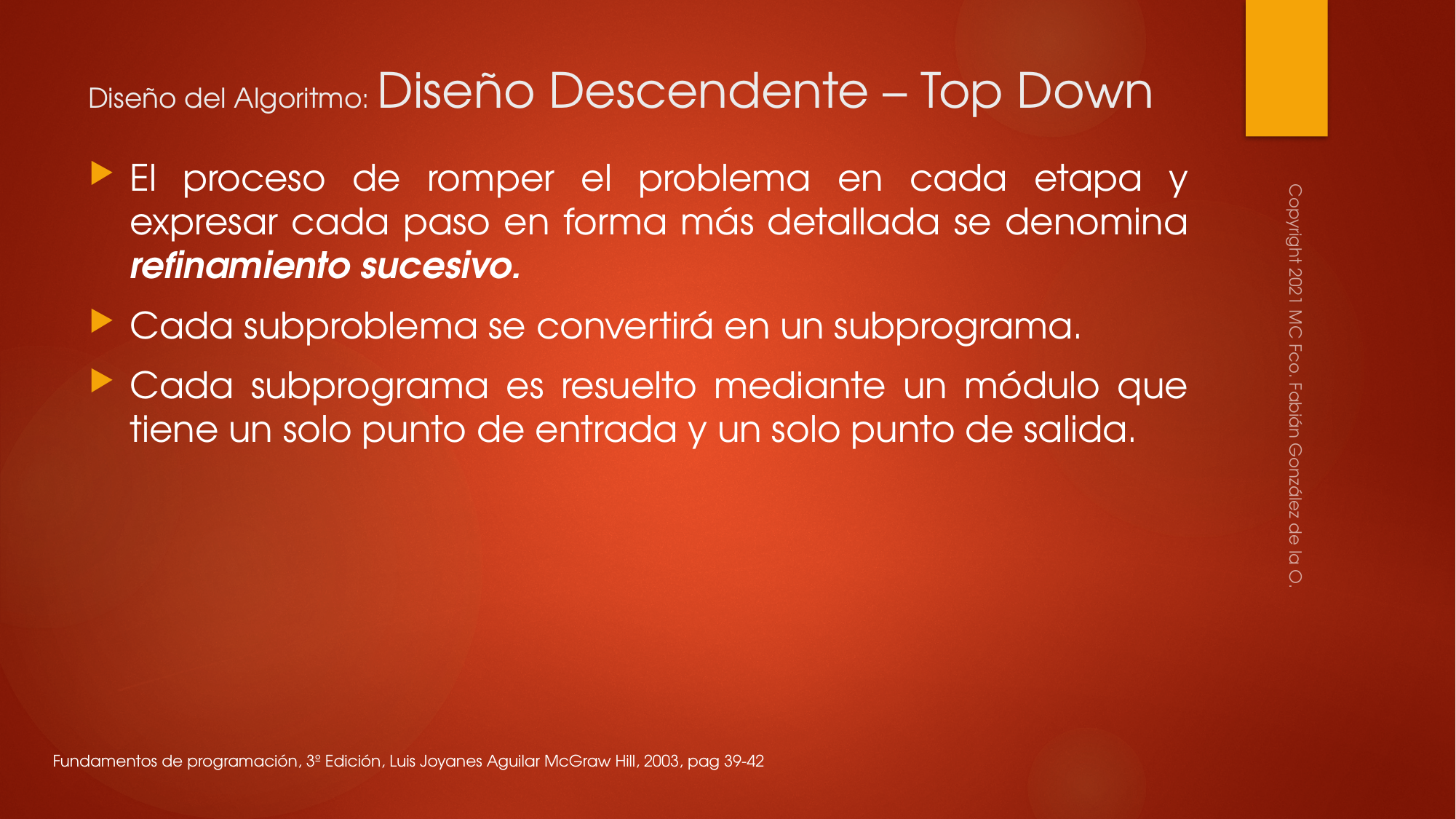

# Diseño del Algoritmo: Diseño Descendente – Top Down
El proceso de romper el problema en cada etapa y expresar cada paso en forma más detallada se denomina refinamiento sucesivo.
Cada subproblema se convertirá en un subprograma.
Cada subprograma es resuelto mediante un módulo que tiene un solo punto de entrada y un solo punto de salida.

Copyright 2021 MC Fco. Fabián González de la O.
Fundamentos de programación, 3º Edición, Luis Joyanes Aguilar McGraw Hill, 2003, pag 39-42